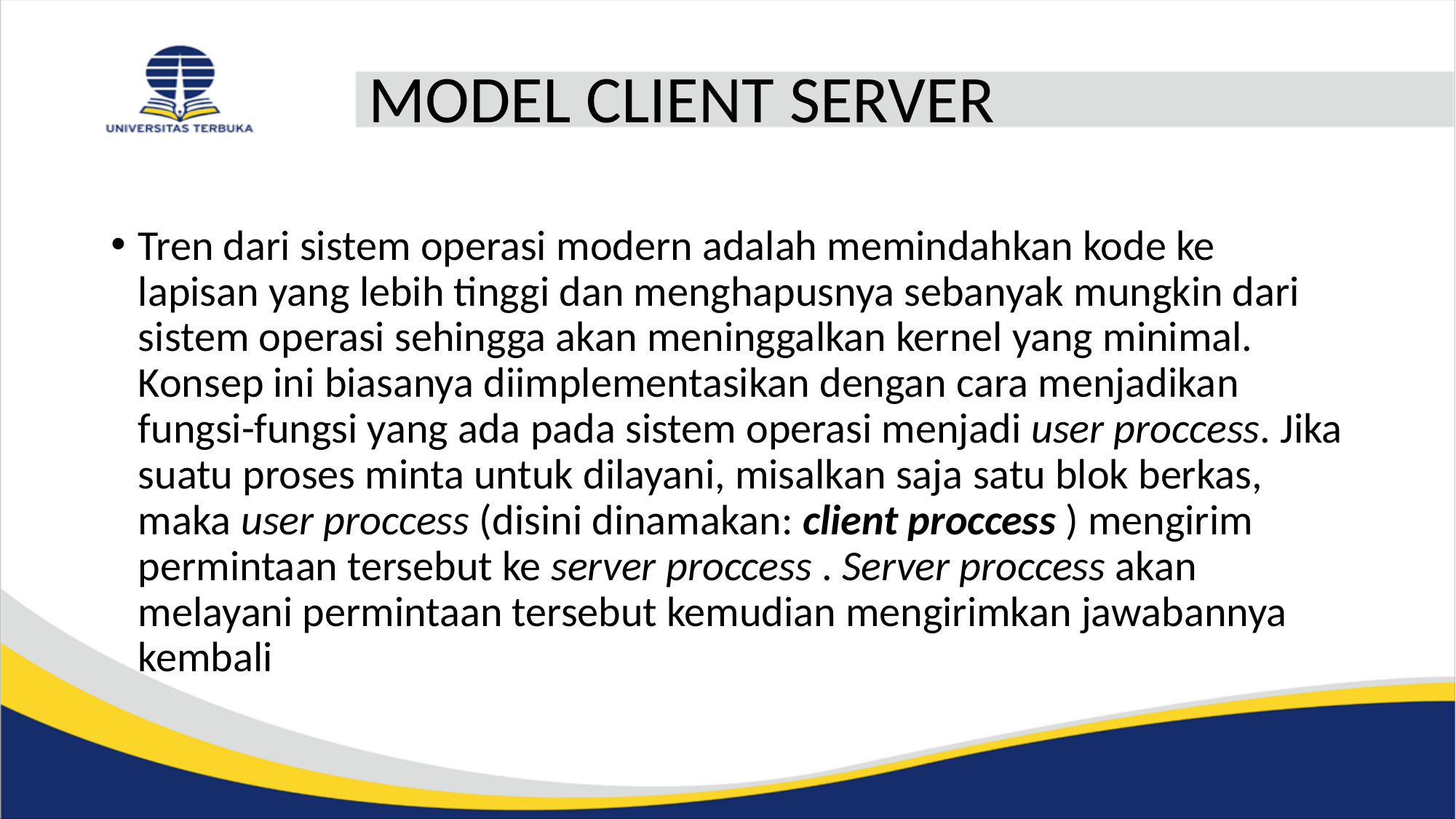

# MODEL CLIENT SERVER
Tren dari sistem operasi modern adalah memindahkan kode ke lapisan yang lebih tinggi dan menghapusnya sebanyak mungkin dari sistem operasi sehingga akan meninggalkan kernel yang minimal. Konsep ini biasanya diimplementasikan dengan cara menjadikan fungsi-fungsi yang ada pada sistem operasi menjadi user proccess. Jika suatu proses minta untuk dilayani, misalkan saja satu blok berkas, maka user proccess (disini dinamakan: client proccess ) mengirim permintaan tersebut ke server proccess . Server proccess akan melayani permintaan tersebut kemudian mengirimkan jawabannya kembali